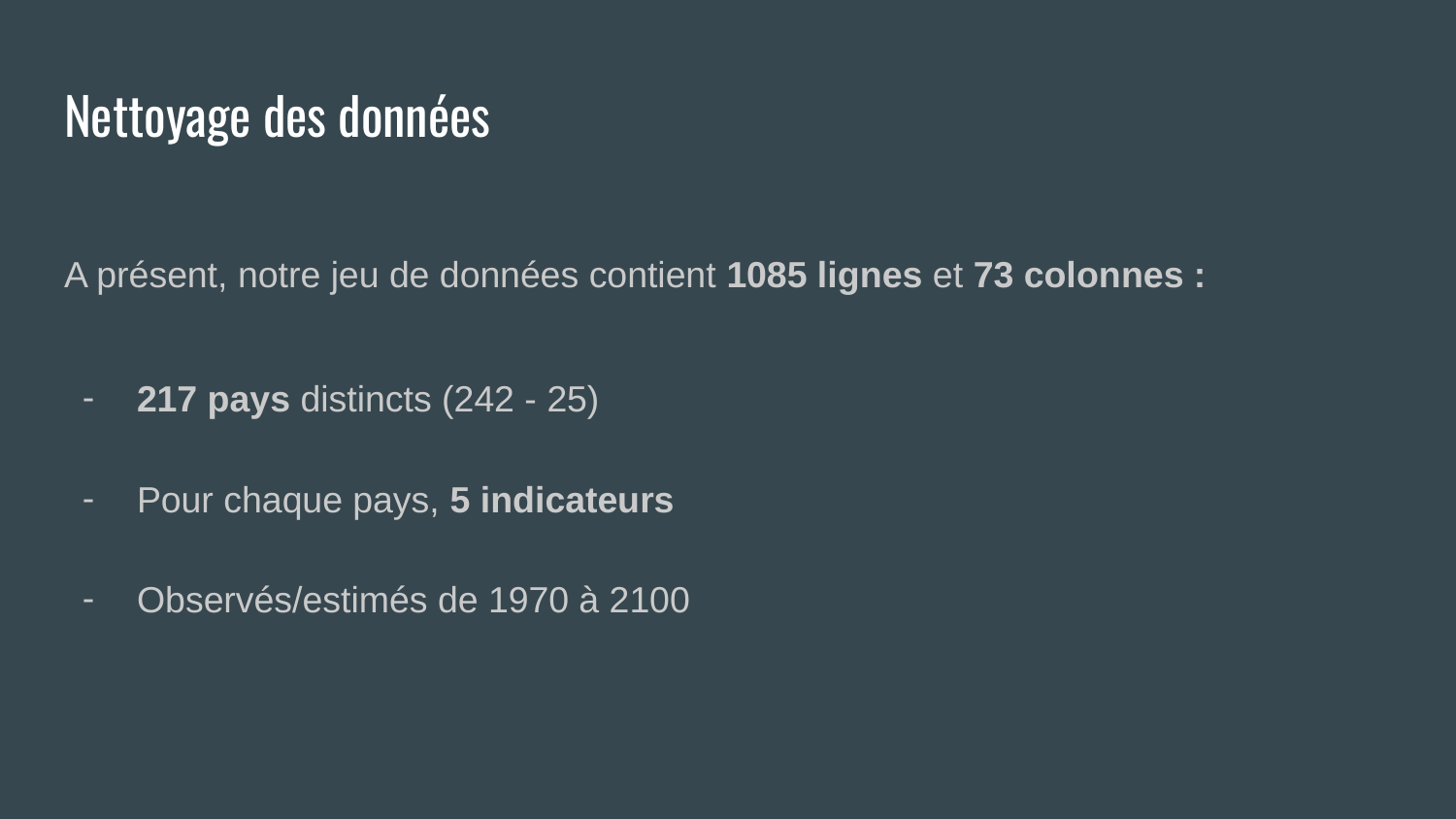

# Nettoyage des données

A présent, notre jeu de données contient 1085 lignes et 73 colonnes :
217 pays distincts (242 - 25)
Pour chaque pays, 5 indicateurs
Observés/estimés de 1970 à 2100